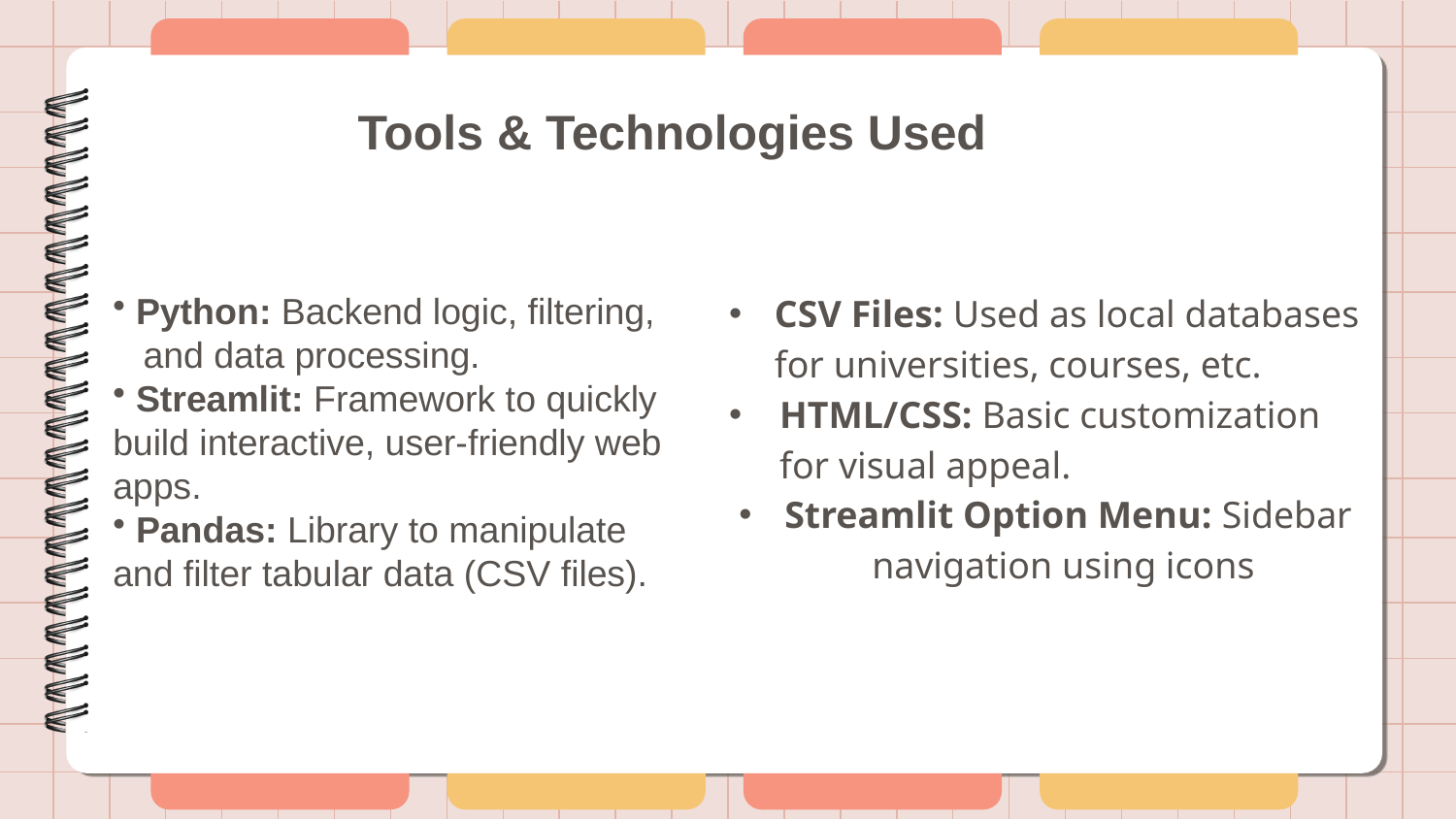

# Tools & Technologies Used

CSV Files: Used as local databases for universities, courses, etc.
HTML/CSS: Basic customization for visual appeal.
Streamlit Option Menu: Sidebar navigation using icons

 Python: Backend logic, filtering,      and data processing.
 Streamlit: Framework to quickly build interactive, user-friendly web apps.
 Pandas: Library to manipulate and filter tabular data (CSV files).